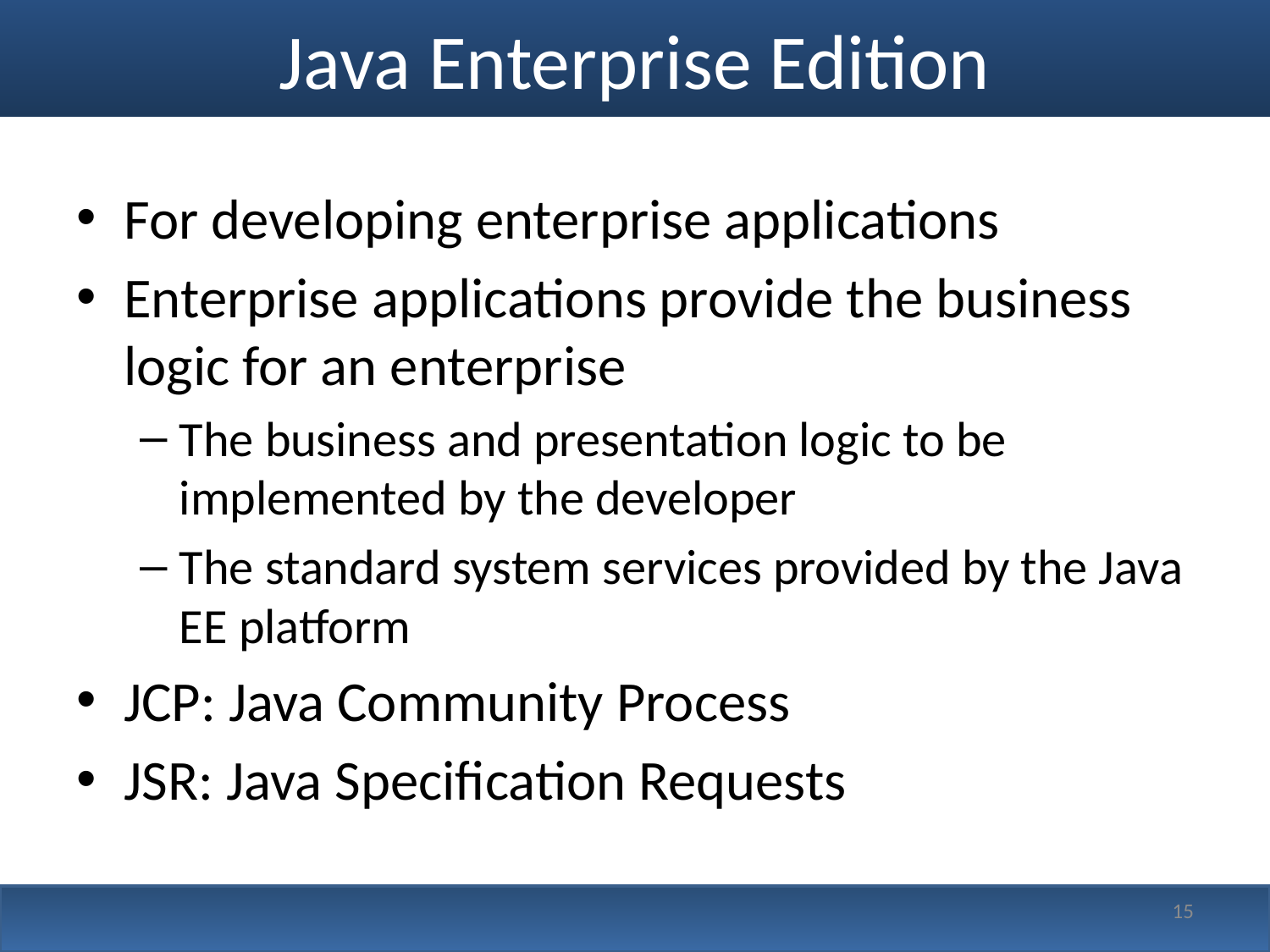

# Java Enterprise Edition
For developing enterprise applications
Enterprise applications provide the business logic for an enterprise
The business and presentation logic to be implemented by the developer
The standard system services provided by the Java EE platform
JCP: Java Community Process
JSR: Java Specification Requests
15